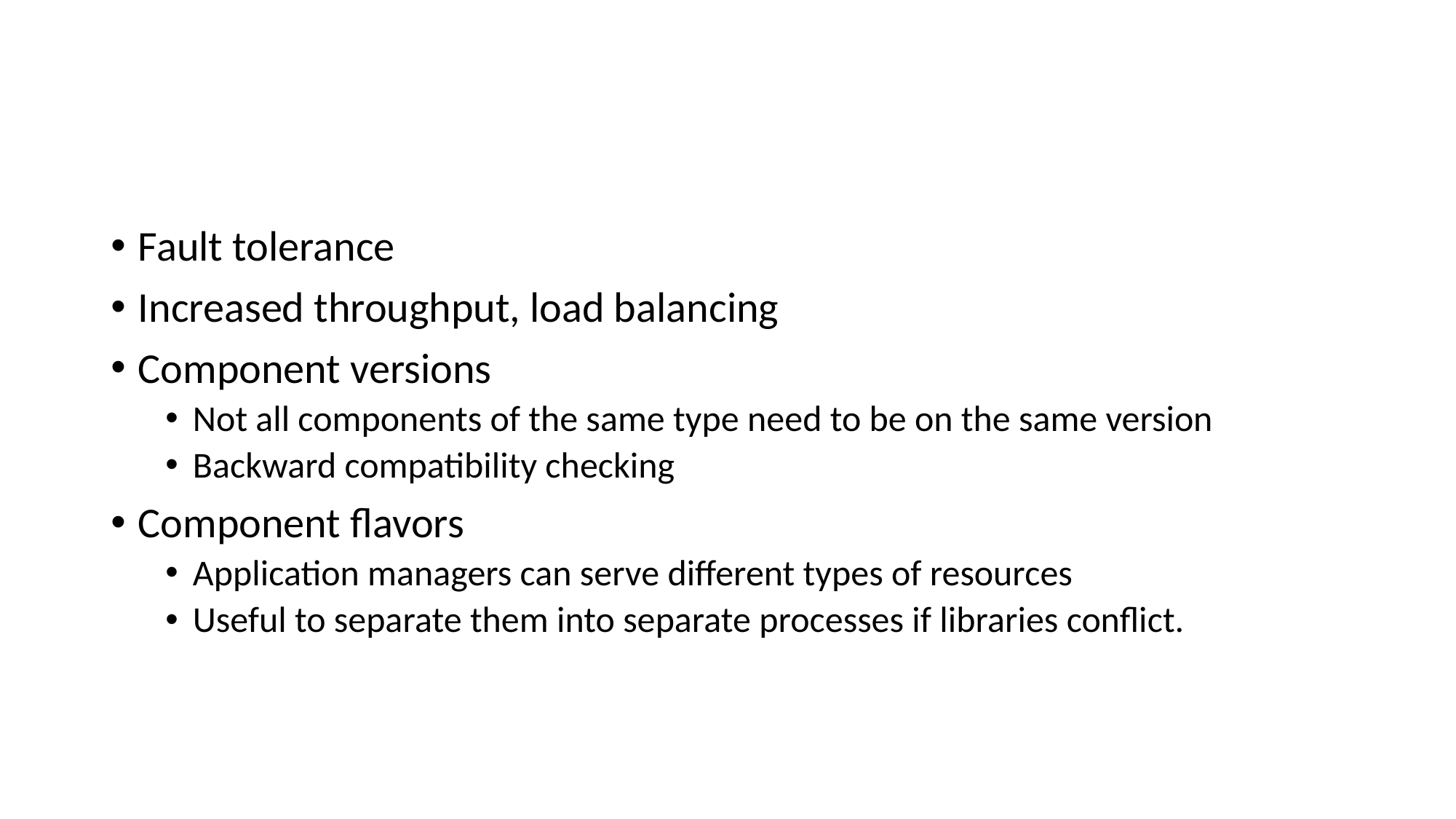

# Why Do This?
Fault tolerance
Increased throughput, load balancing
Component versions
Not all components of the same type need to be on the same version
Backward compatibility checking
Component flavors
Application managers can serve different types of resources
Useful to separate them into separate processes if libraries conflict.